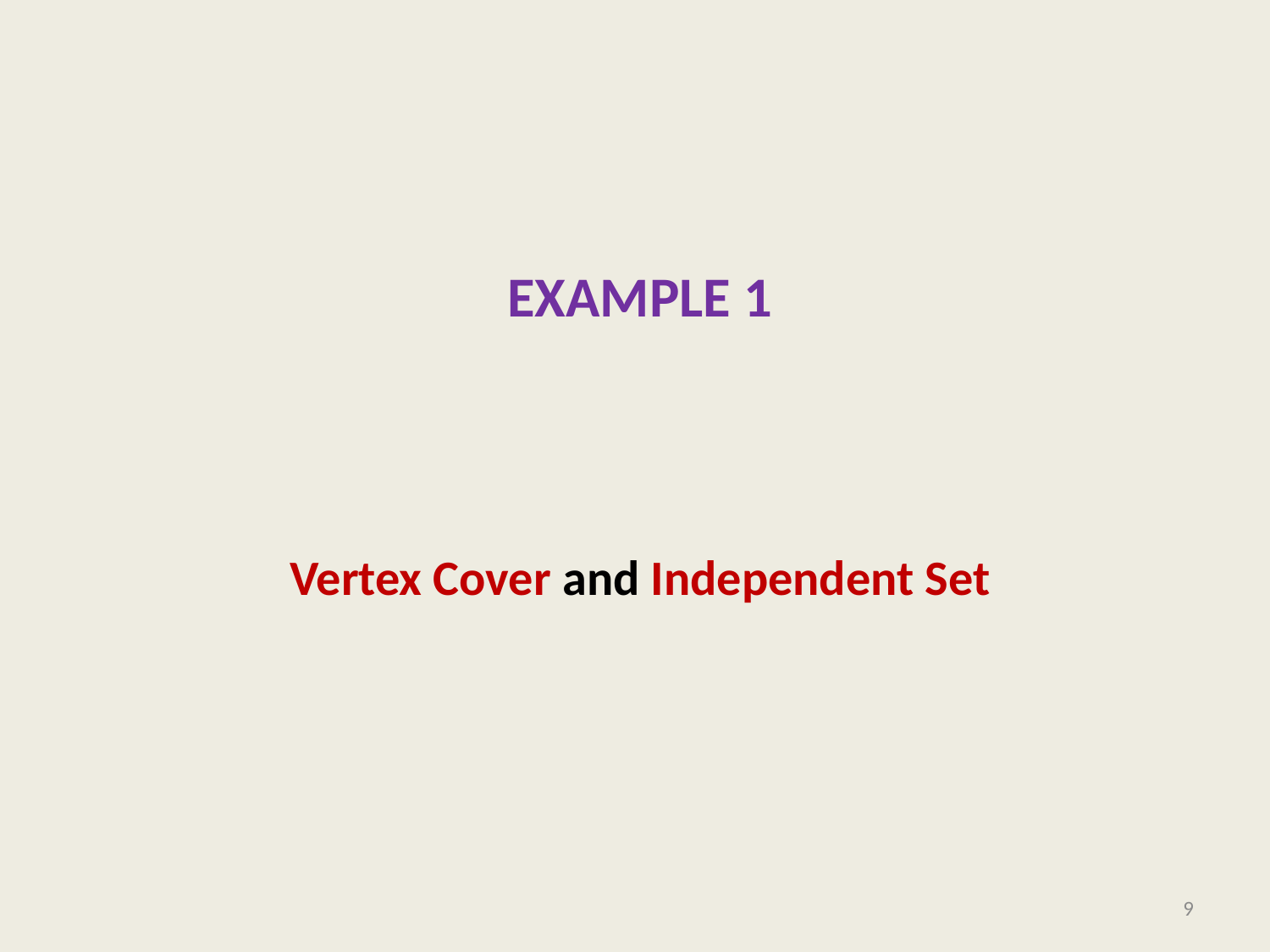

# Example 1
Vertex Cover and Independent Set
9